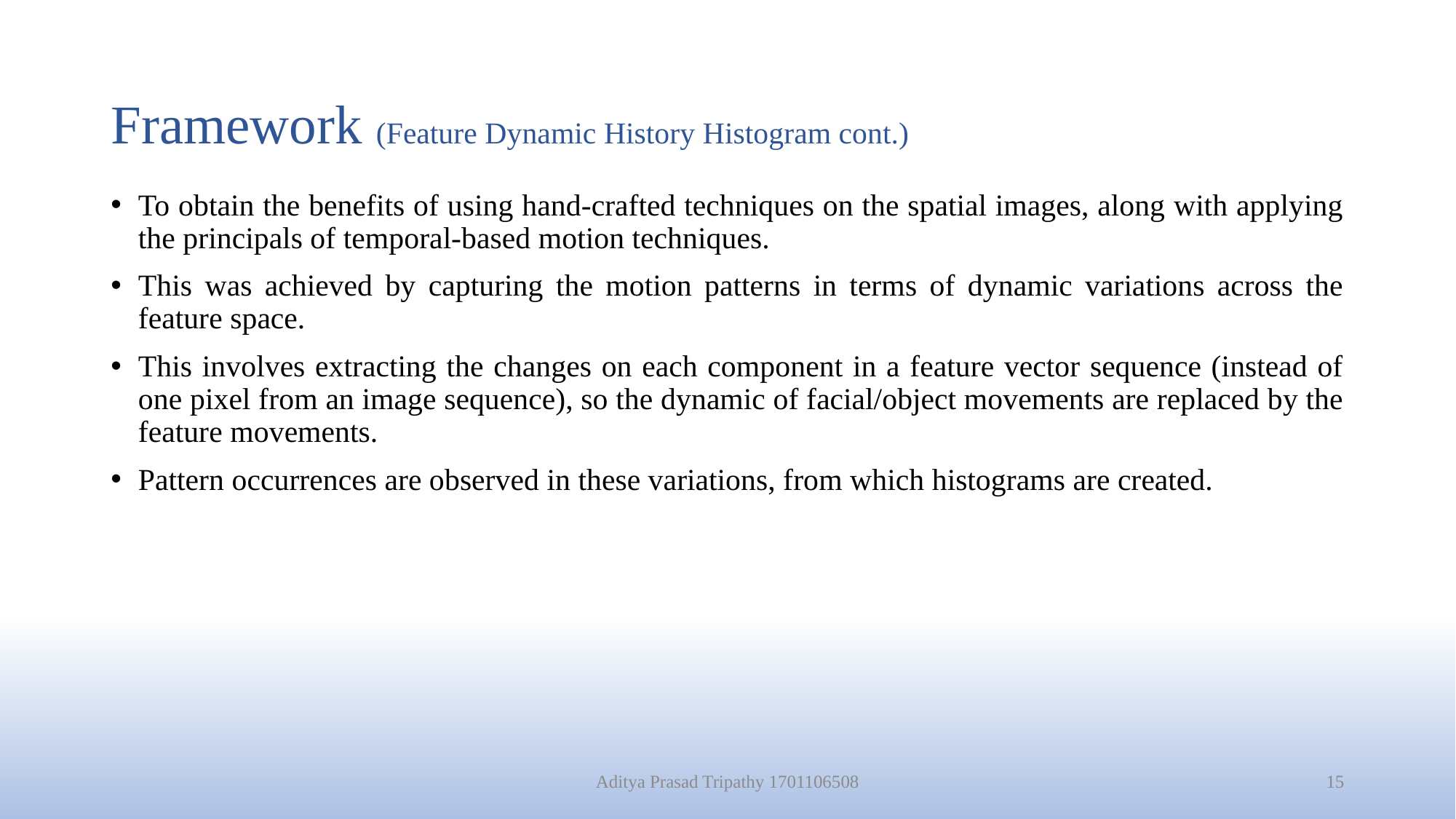

# Framework (Feature Dynamic History Histogram cont.)
To obtain the benefits of using hand-crafted techniques on the spatial images, along with applying the principals of temporal-based motion techniques.
This was achieved by capturing the motion patterns in terms of dynamic variations across the feature space.
This involves extracting the changes on each component in a feature vector sequence (instead of one pixel from an image sequence), so the dynamic of facial/object movements are replaced by the feature movements.
Pattern occurrences are observed in these variations, from which histograms are created.
Aditya Prasad Tripathy 1701106508
15